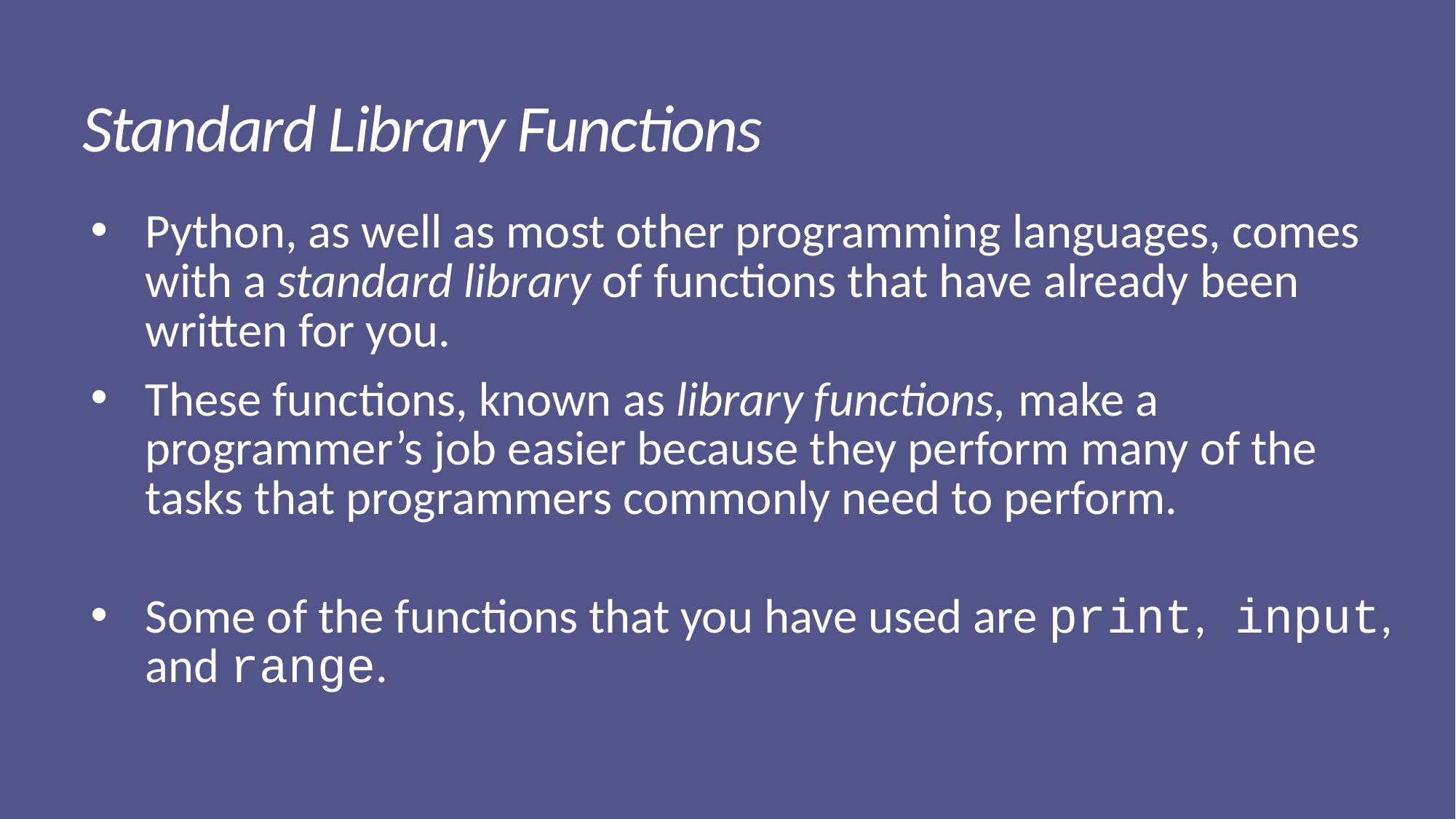

# Standard Library Functions
Python, as well as most other programming languages, comes with a standard library of functions that have already been written for you.
These functions, known as library functions, make a programmer’s job easier because they perform many of the tasks that programmers commonly need to perform.
Some of the functions that you have used are print, input, and range.